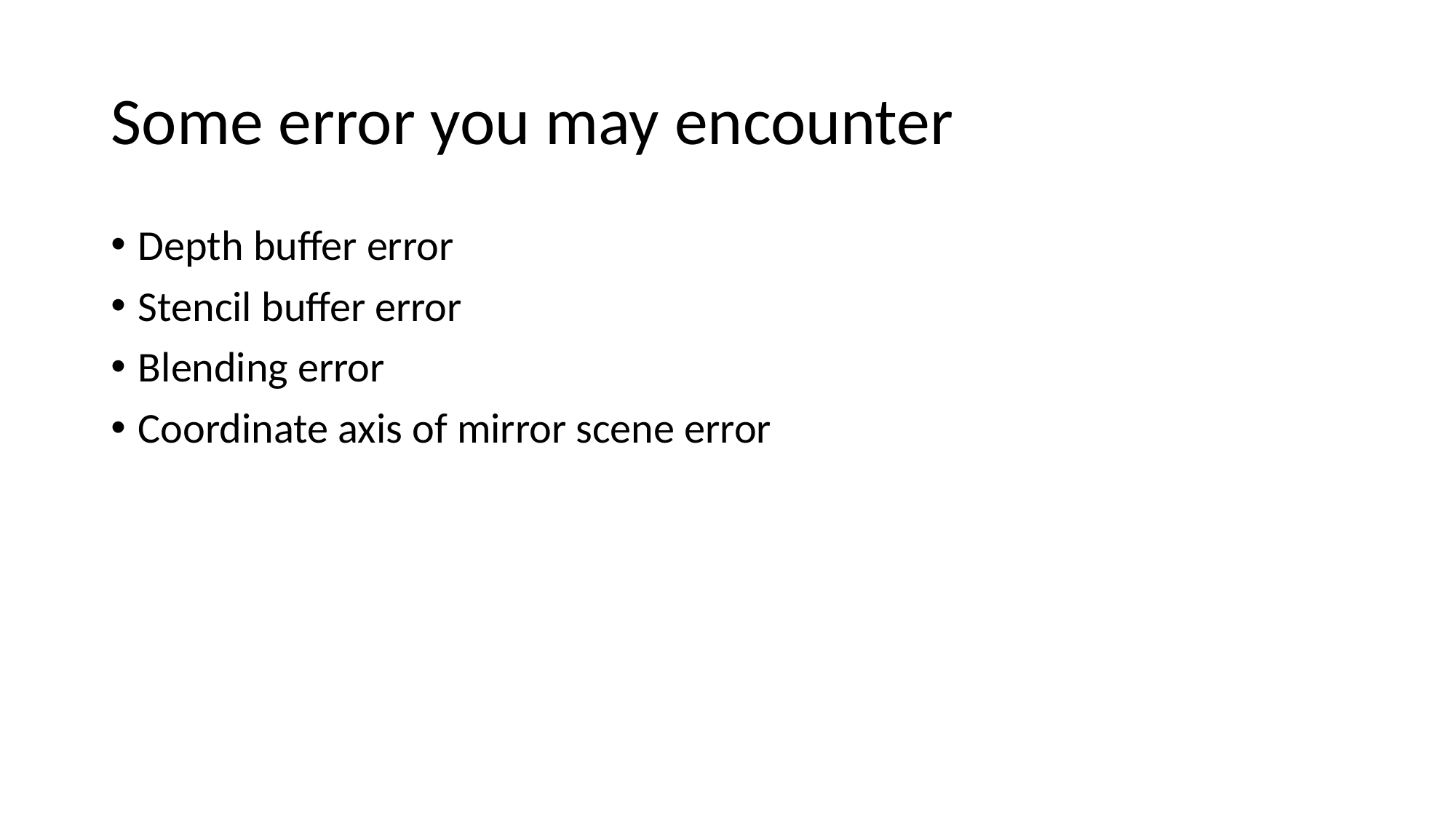

# Some error you may encounter
Depth buffer error
Stencil buffer error
Blending error
Coordinate axis of mirror scene error